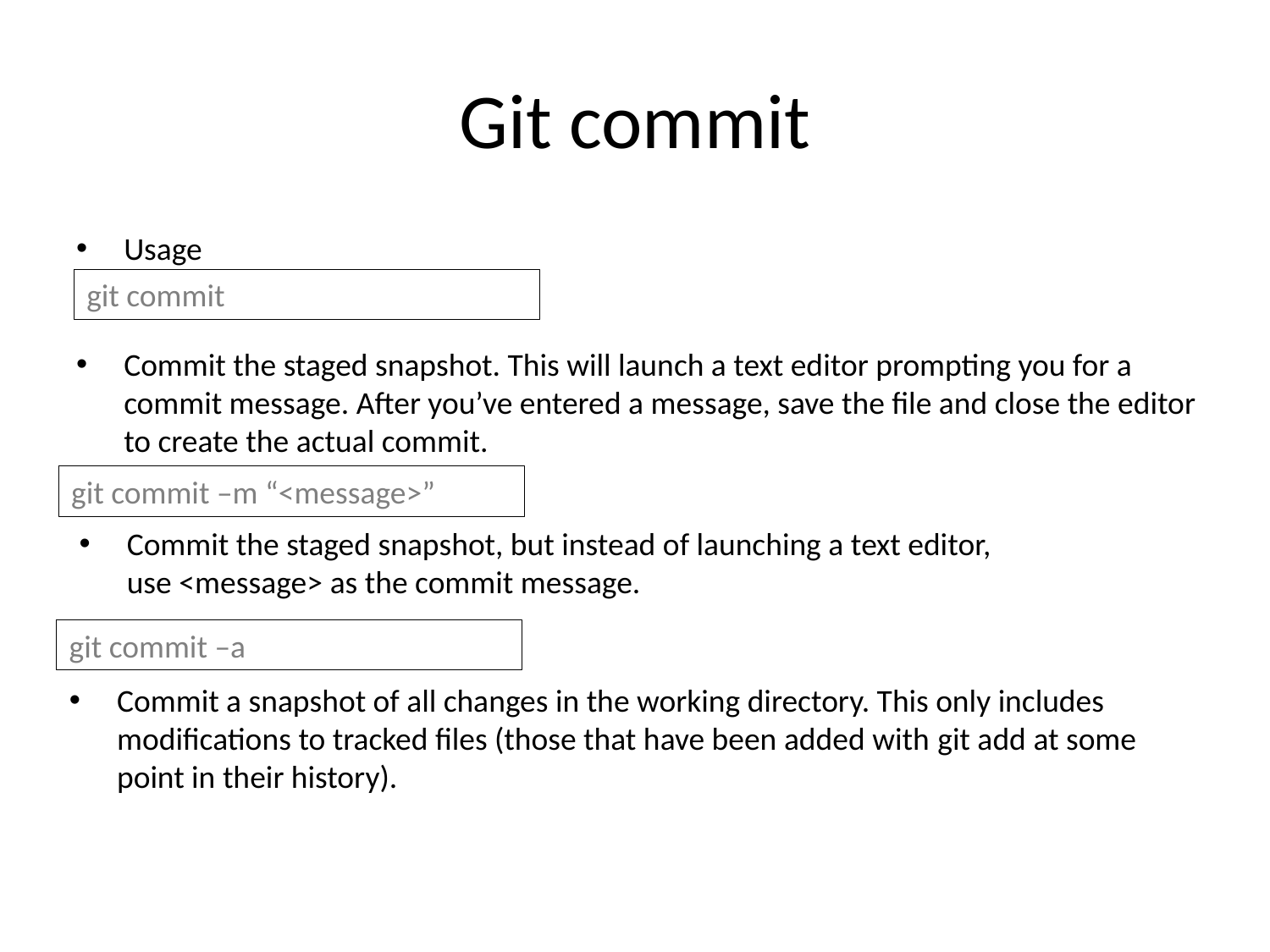

# Git commit
Usage

git commit
Commit the staged snapshot. This will launch a text editor prompting you for a commit message. After you’ve entered a message, save the file and close the editor to create the actual commit.
git commit –m “<message>”
Commit the staged snapshot, but instead of launching a text editor, use <message> as the commit message.

git commit –a
Commit a snapshot of all changes in the working directory. This only includes modifications to tracked files (those that have been added with git add at some point in their history).